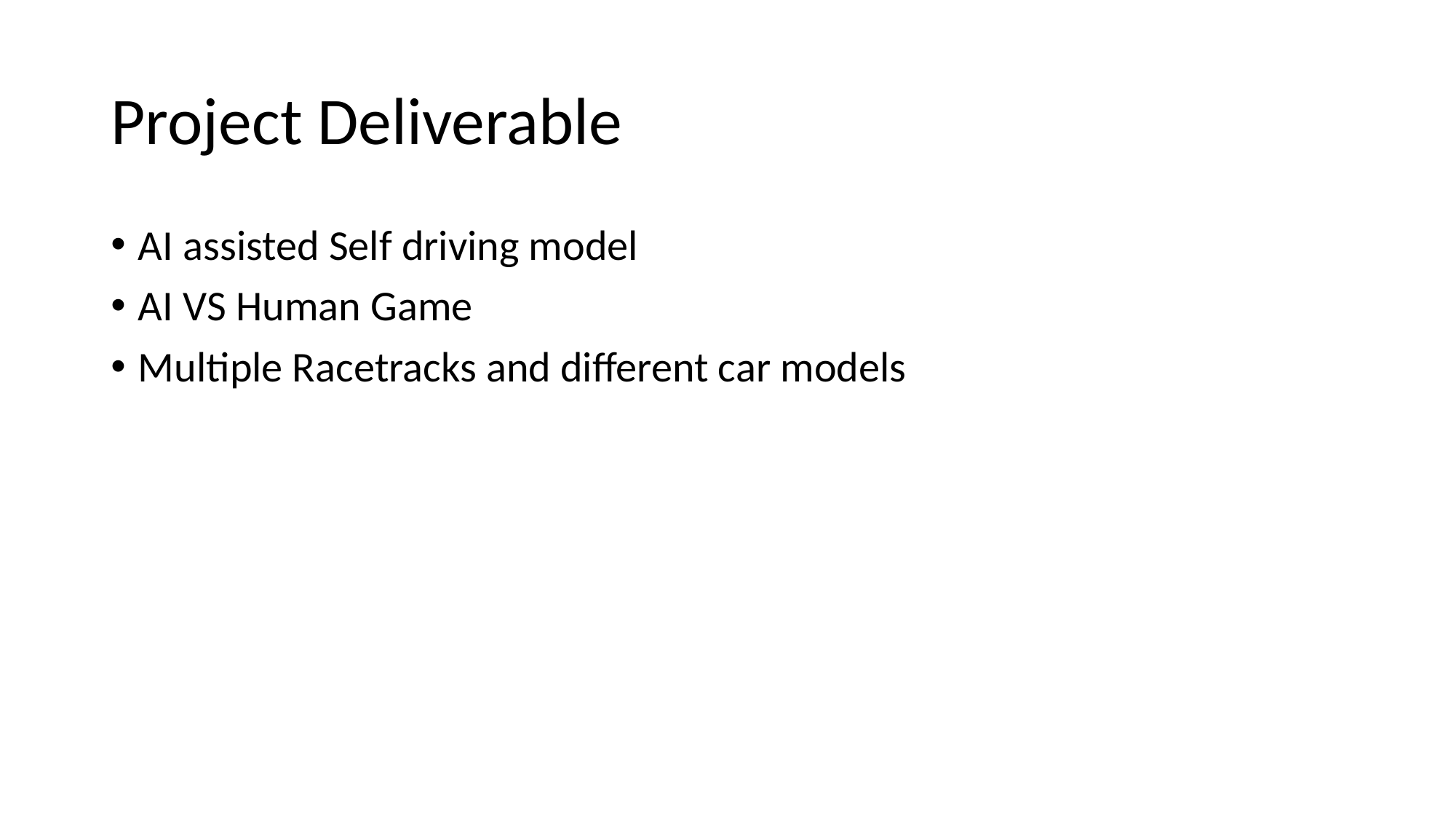

# Project Deliverable
AI assisted Self driving model
AI VS Human Game
Multiple Racetracks and different car models